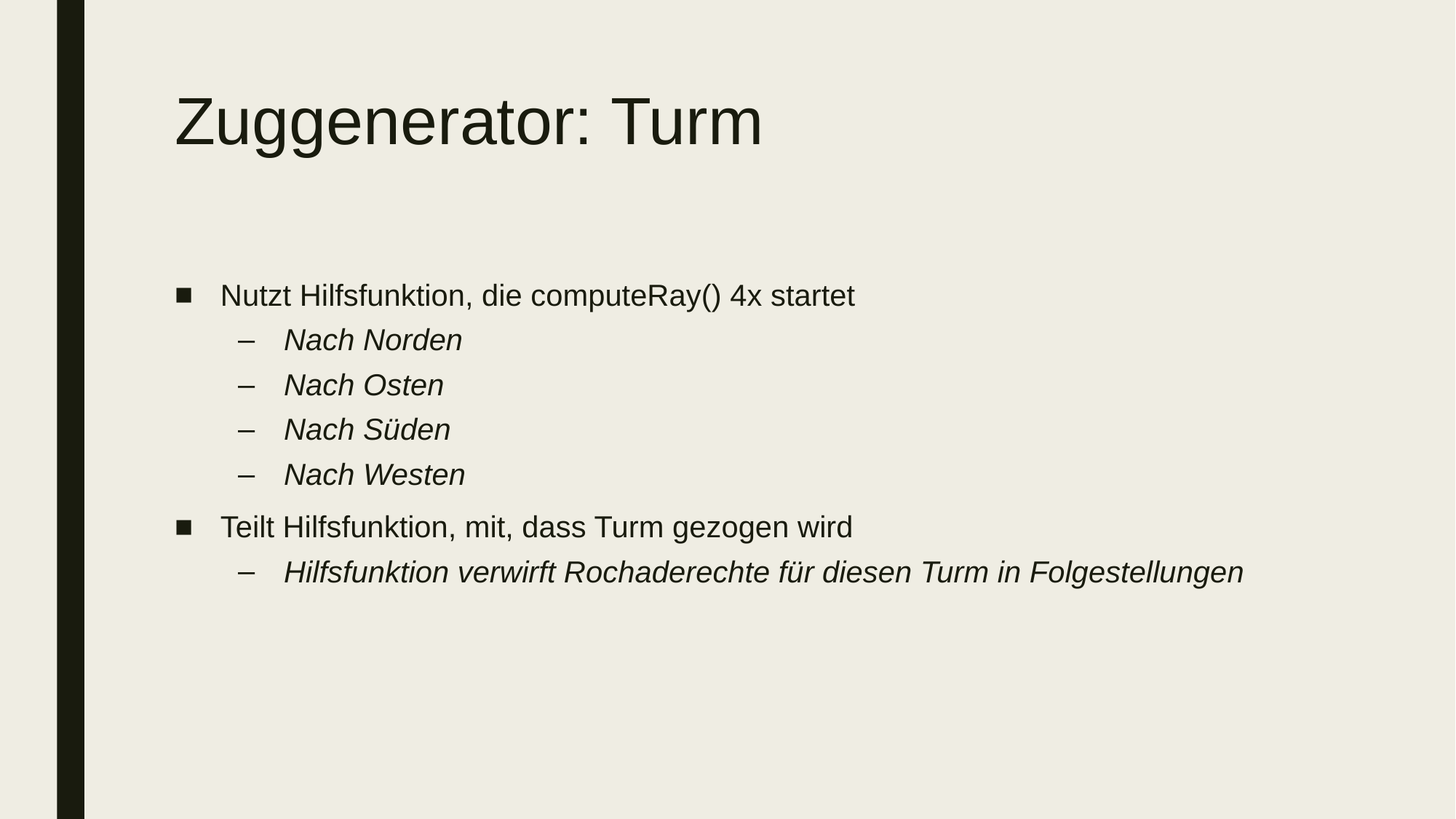

# Zuggenerator: Turm
Nutzt Hilfsfunktion, die computeRay() 4x startet
Nach Norden
Nach Osten
Nach Süden
Nach Westen
Teilt Hilfsfunktion, mit, dass Turm gezogen wird
Hilfsfunktion verwirft Rochaderechte für diesen Turm in Folgestellungen